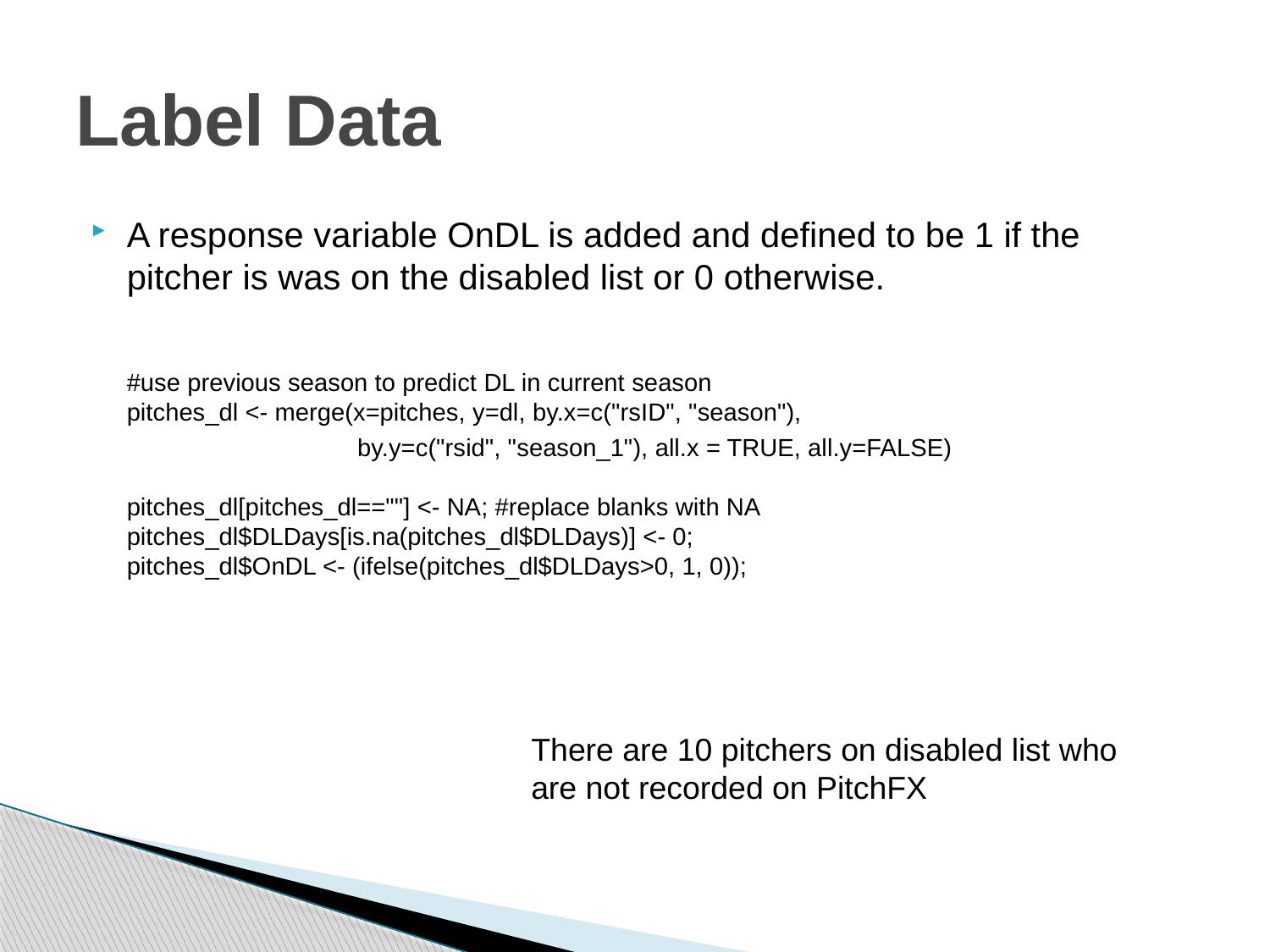

# Label Data
A response variable OnDL is added and defined to be 1 if the pitcher is was on the disabled list or 0 otherwise.

#use previous season to predict DL in current season
pitches_dl <- merge(x=pitches, y=dl, by.x=c("rsID", "season"),
                                 by.y=c("rsid", "season_1"), all.x = TRUE, all.y=FALSE)
pitches_dl[pitches_dl==""] <- NA; #replace blanks with NA
pitches_dl$DLDays[is.na(pitches_dl$DLDays)] <- 0;
pitches_dl$OnDL <- (ifelse(pitches_dl$DLDays>0, 1, 0));

There are 10 pitchers on disabled list who are not recorded on PitchFX